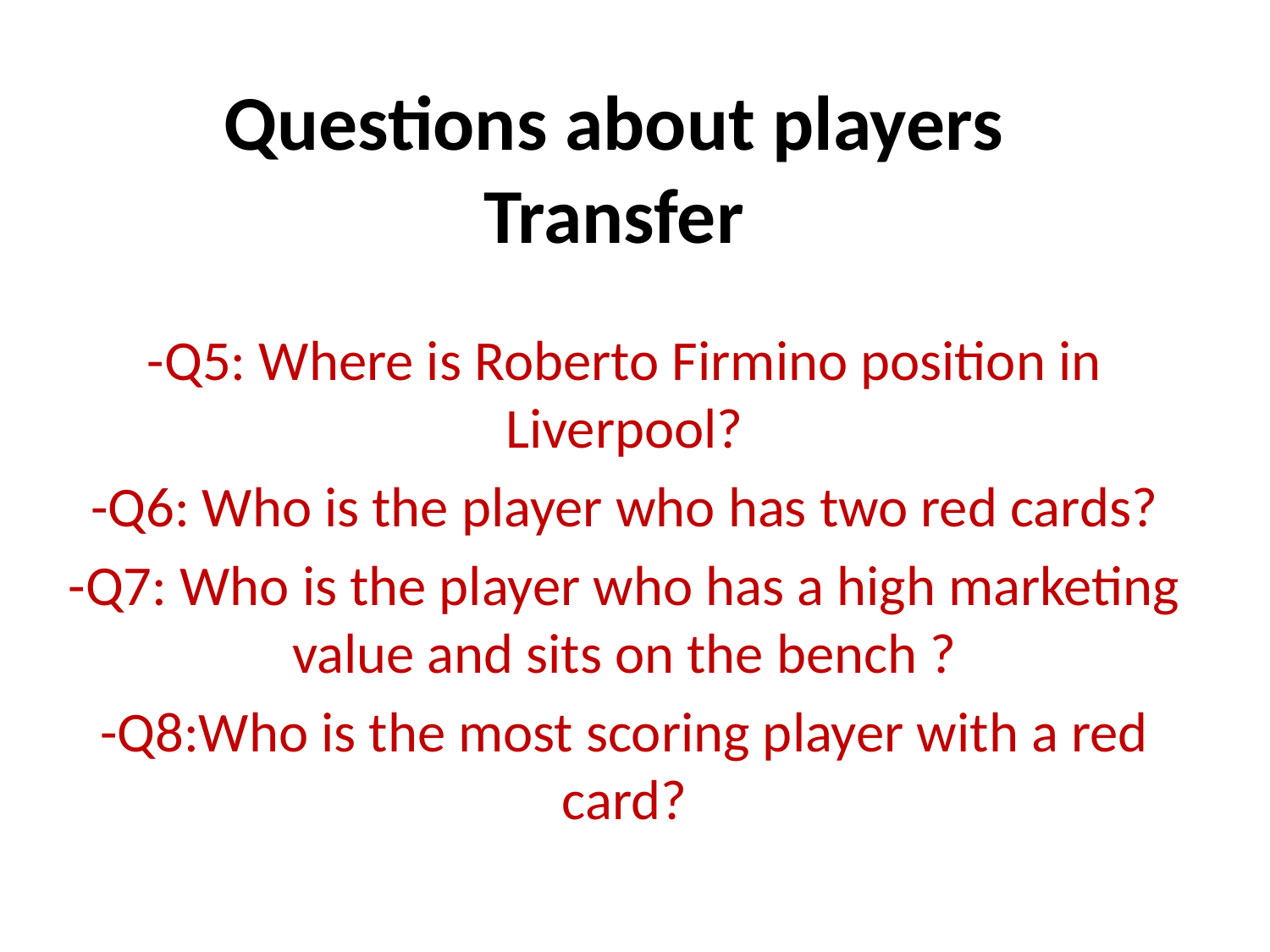

# Questions about players Transfer
-Q5: Where is Roberto Firmino position in Liverpool?
-Q6: Who is the player who has two red cards?
-Q7: Who is the player who has a high marketing value and sits on the bench ?
-Q8:Who is the most scoring player with a red card?